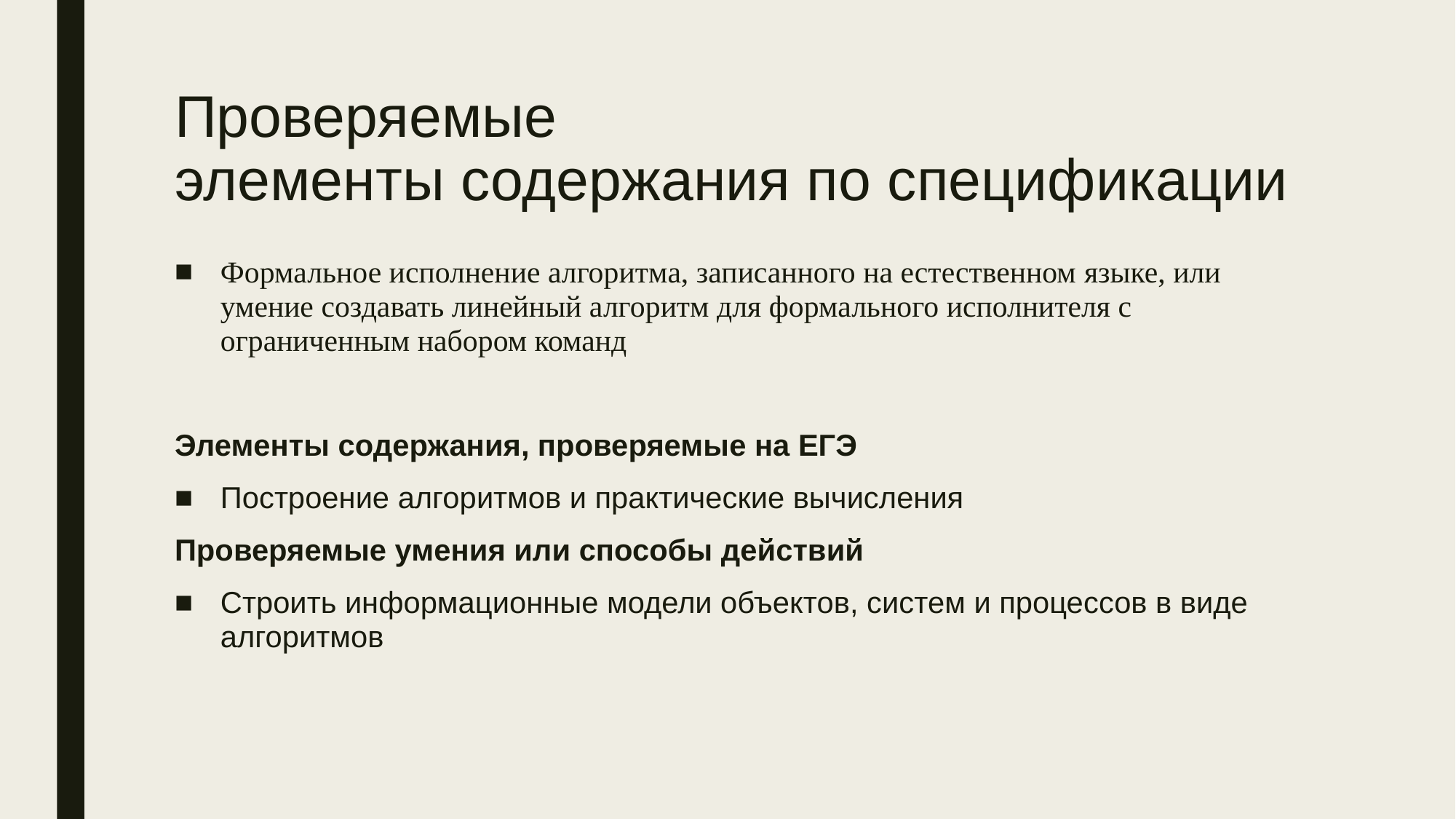

# Проверяемые элементы содержания по спецификации
Формальное исполнение алгоритма, записанного на естественном языке, или умение создавать линейный алгоритм для формального исполнителя с ограниченным набором команд

Элементы содержания, проверяемые на ЕГЭ
Построение алгоритмов и практические вычисления
Проверяемые умения или способы действий
Строить информационные модели объектов, систем и процессов в виде алгоритмов